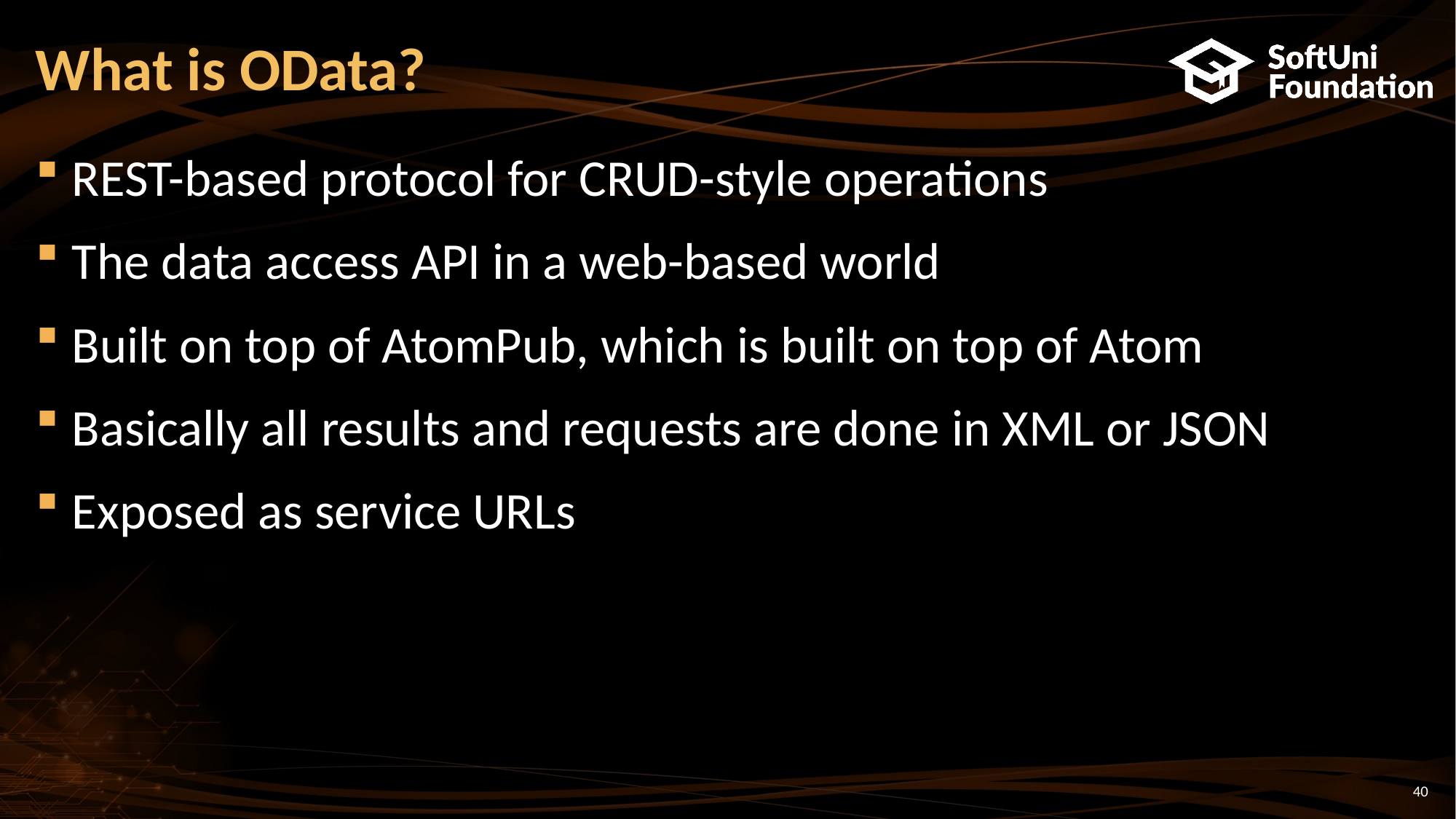

# What is OData?
REST-based protocol for CRUD-style operations
The data access API in a web-based world
Built on top of AtomPub, which is built on top of Atom
Basically all results and requests are done in XML or JSON
Exposed as service URLs
40